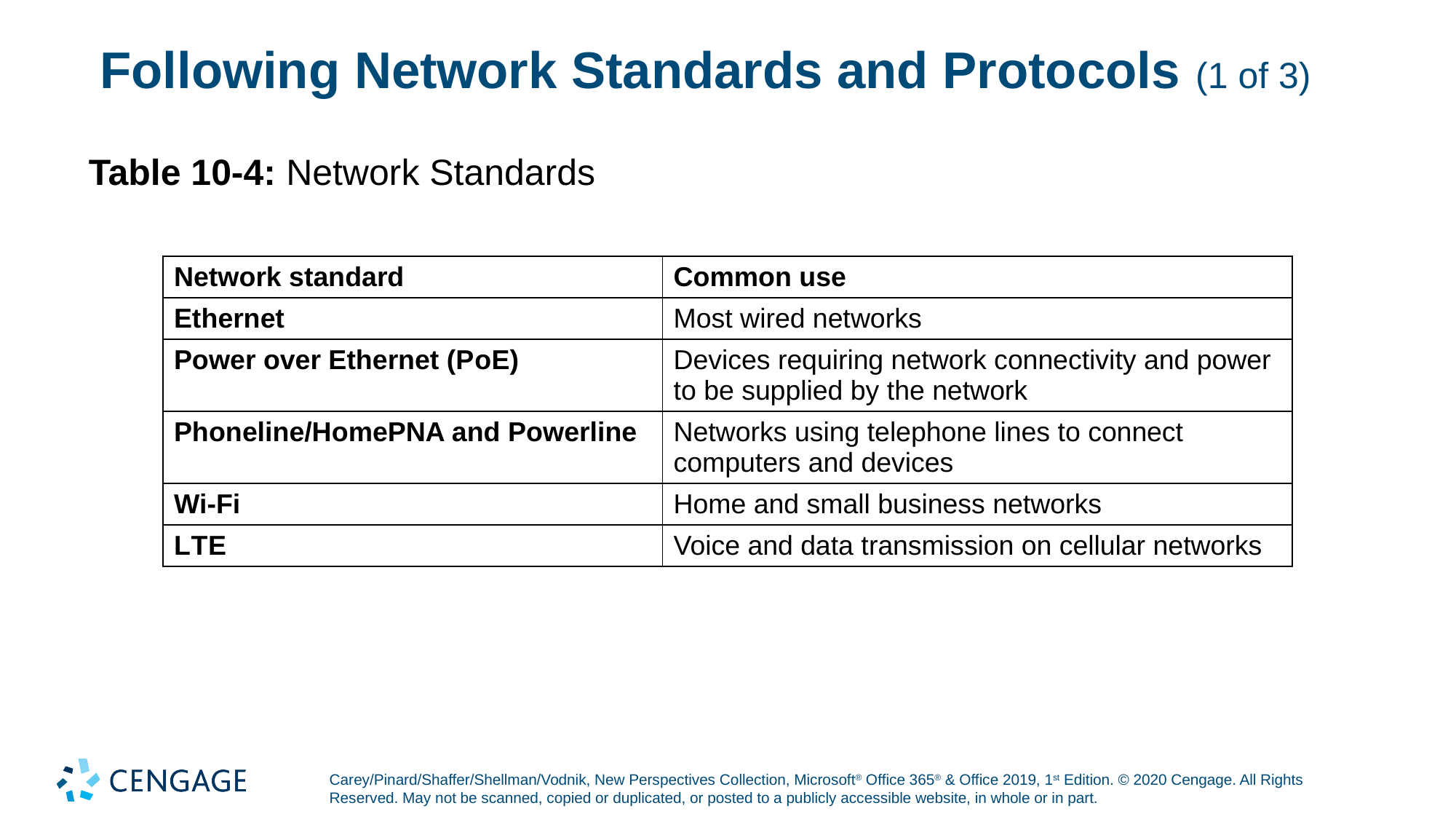

# Following Network Standards and Protocols (1 of 3)
Table 10-4: Network Standards
| Network standard | Common use |
| --- | --- |
| Ethernet | Most wired networks |
| Power over Ethernet (P o E) | Devices requiring network connectivity and power to be supplied by the network |
| Phoneline/HomePNA and Powerline | Networks using telephone lines to connect computers and devices |
| Wi-Fi | Home and small business networks |
| L T E | Voice and data transmission on cellular networks |